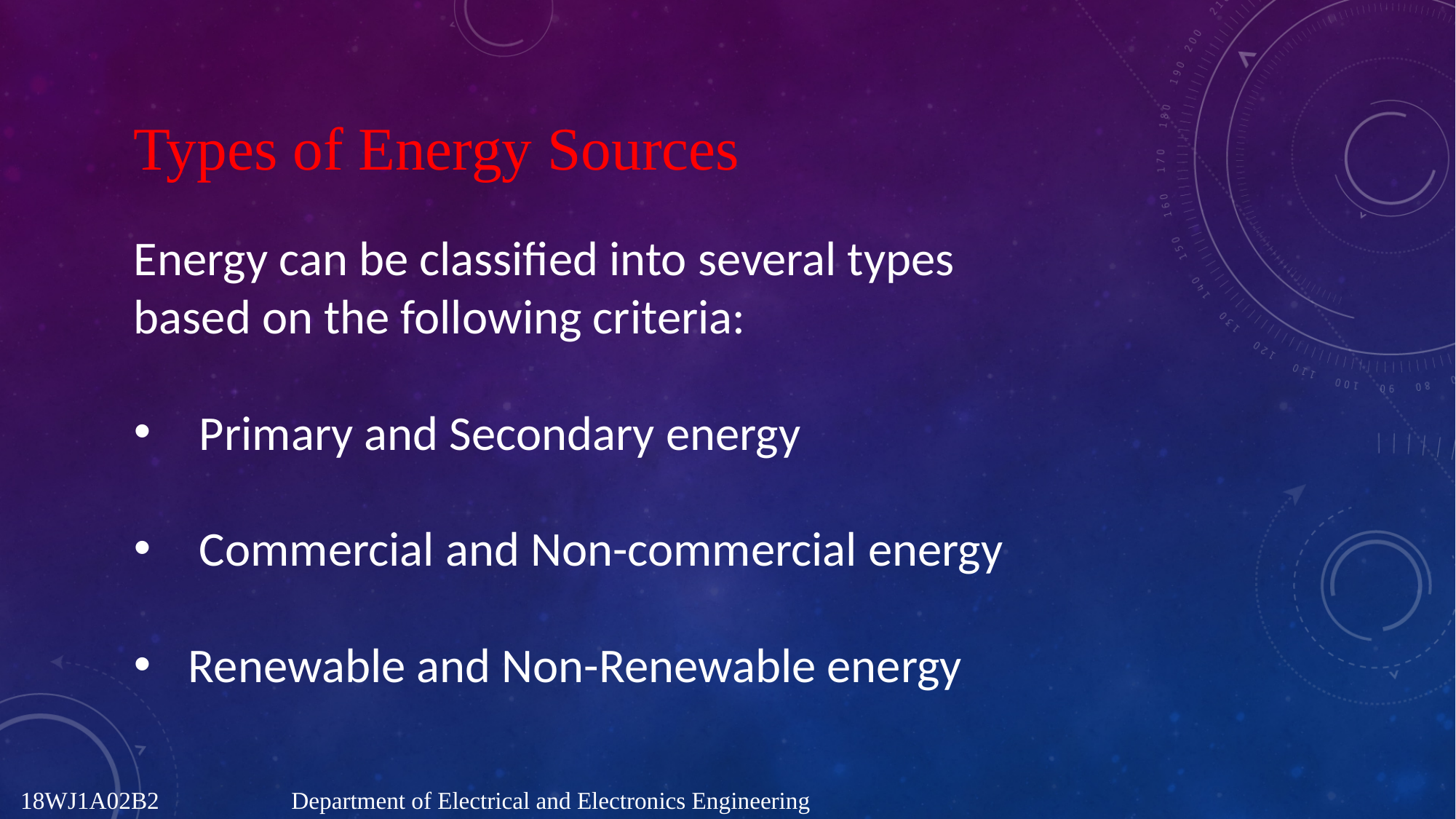

Types of Energy Sources

Energy can be classified into several types based on the following criteria:

 Primary and Secondary energy

 Commercial and Non-commercial energy

Renewable and Non-Renewable energy
18WJ1A02B2                      Department of Electrical and Electronics Engineering